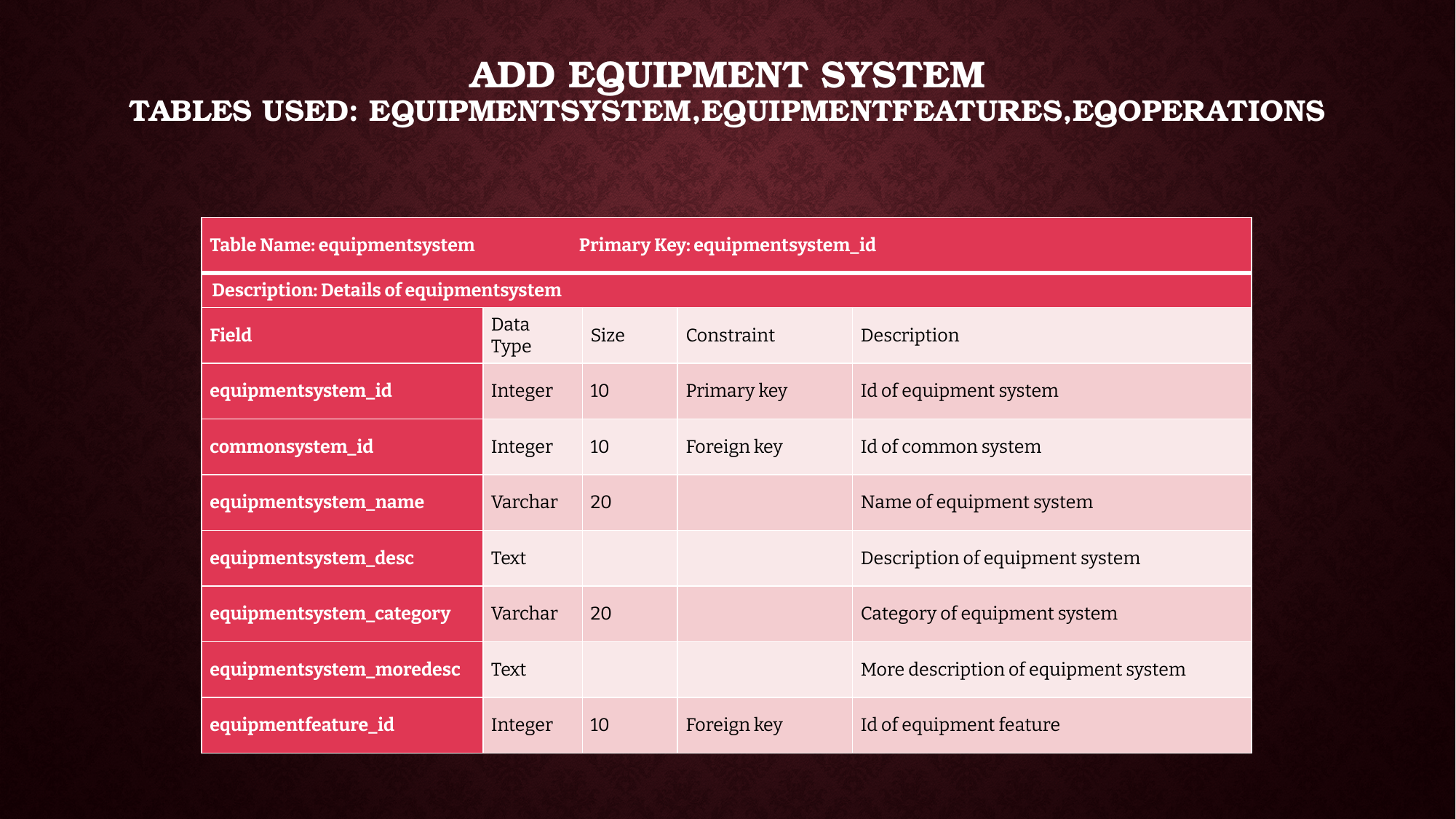

# ADD EQUIPMENT SYSTEM TABLES USED: equipmentsystem,equipmentfeatures,eqoperations
| Table Name: equipmentsystem Primary Key: equipmentsystem\_id |  |  |  |  |
| --- | --- | --- | --- | --- |
| Description: Details of equipmentsystem |  |  |  |  |
| Field | Data Type | Size | Constraint | Description |
| equipmentsystem\_id | Integer | 10 | Primary key | Id of equipment system |
| commonsystem\_id | Integer | 10 | Foreign key | Id of common system |
| equipmentsystem\_name | Varchar | 20 |  | Name of equipment system |
| equipmentsystem\_desc | Text |  |  | Description of equipment system |
| equipmentsystem\_category | Varchar | 20 |  | Category of equipment system |
| equipmentsystem\_moredesc | Text |  |  | More description of equipment system |
| equipmentfeature\_id | Integer | 10 | Foreign key | Id of equipment feature |